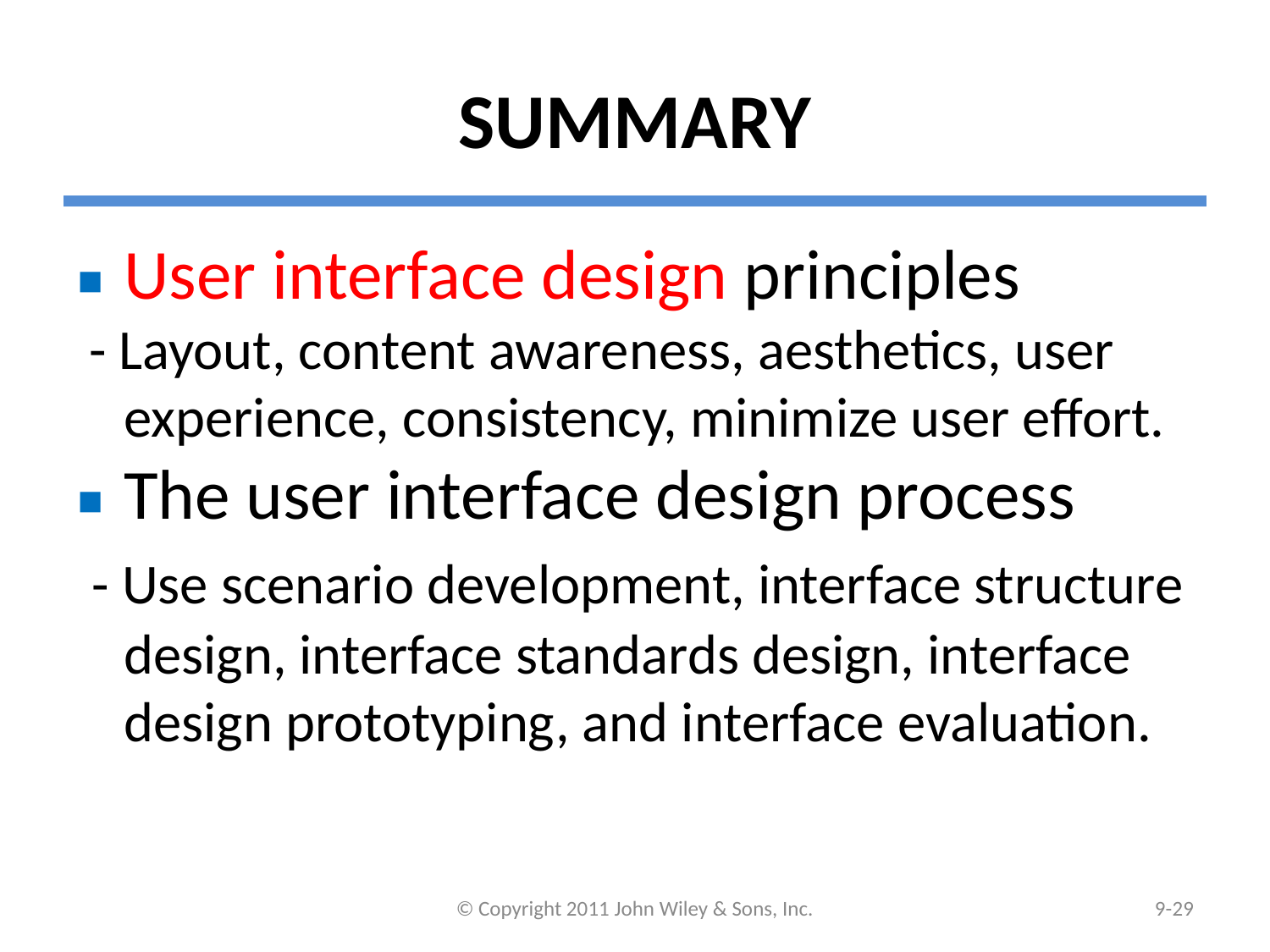

# SUMMARY
User interface design principles
 - Layout, content awareness, aesthetics, user experience, consistency, minimize user effort.
The user interface design process
 - Use scenario development, interface structure design, interface standards design, interface design prototyping, and interface evaluation.
© Copyright 2011 John Wiley & Sons, Inc.
9-29